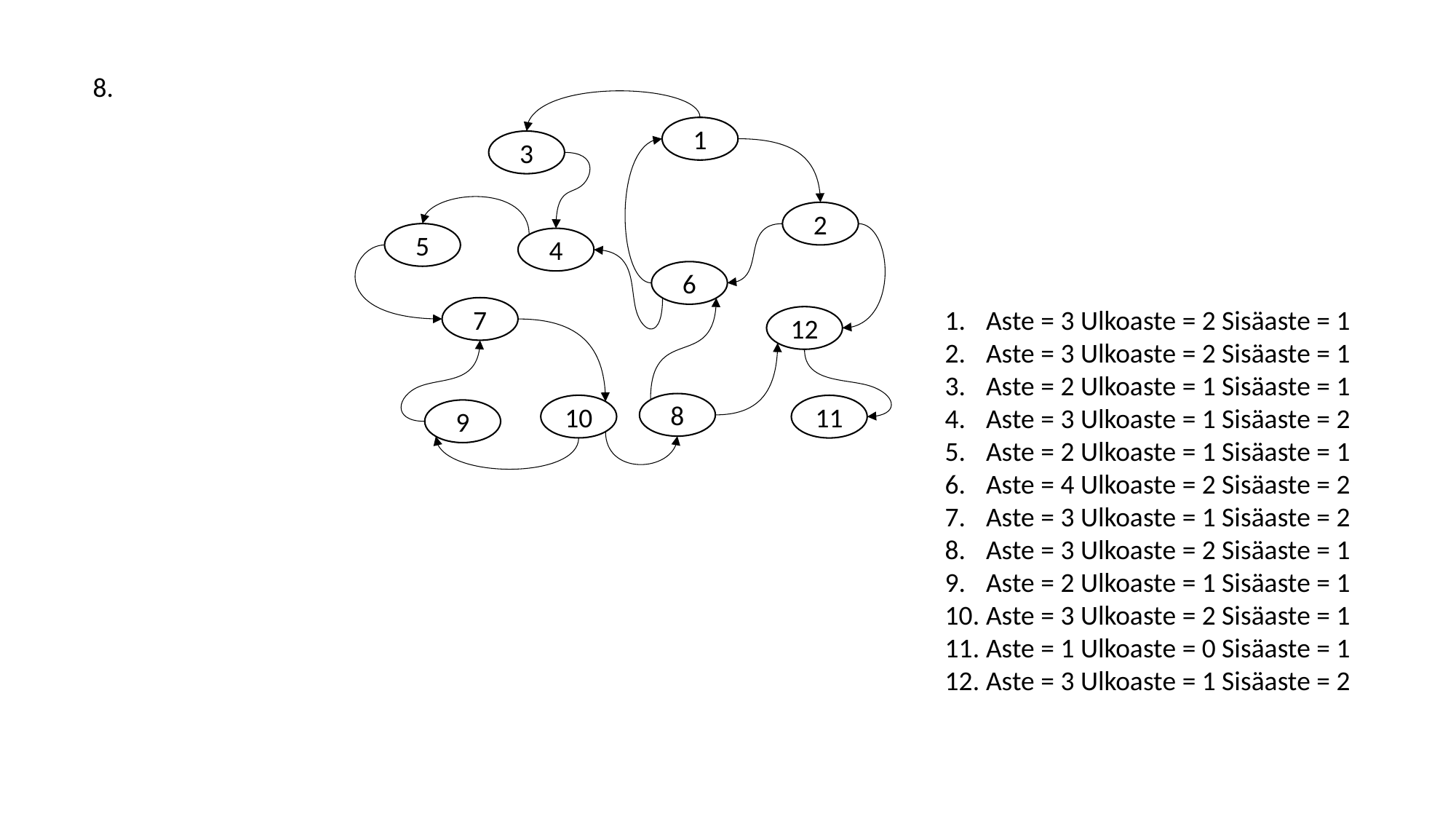

8.
1
3
2
5
4
6
7
Aste = 3 Ulkoaste = 2 Sisäaste = 1
Aste = 3 Ulkoaste = 2 Sisäaste = 1
Aste = 2 Ulkoaste = 1 Sisäaste = 1
Aste = 3 Ulkoaste = 1 Sisäaste = 2
Aste = 2 Ulkoaste = 1 Sisäaste = 1
Aste = 4 Ulkoaste = 2 Sisäaste = 2
Aste = 3 Ulkoaste = 1 Sisäaste = 2
Aste = 3 Ulkoaste = 2 Sisäaste = 1
Aste = 2 Ulkoaste = 1 Sisäaste = 1
Aste = 3 Ulkoaste = 2 Sisäaste = 1
Aste = 1 Ulkoaste = 0 Sisäaste = 1
Aste = 3 Ulkoaste = 1 Sisäaste = 2
12
8
10
11
9